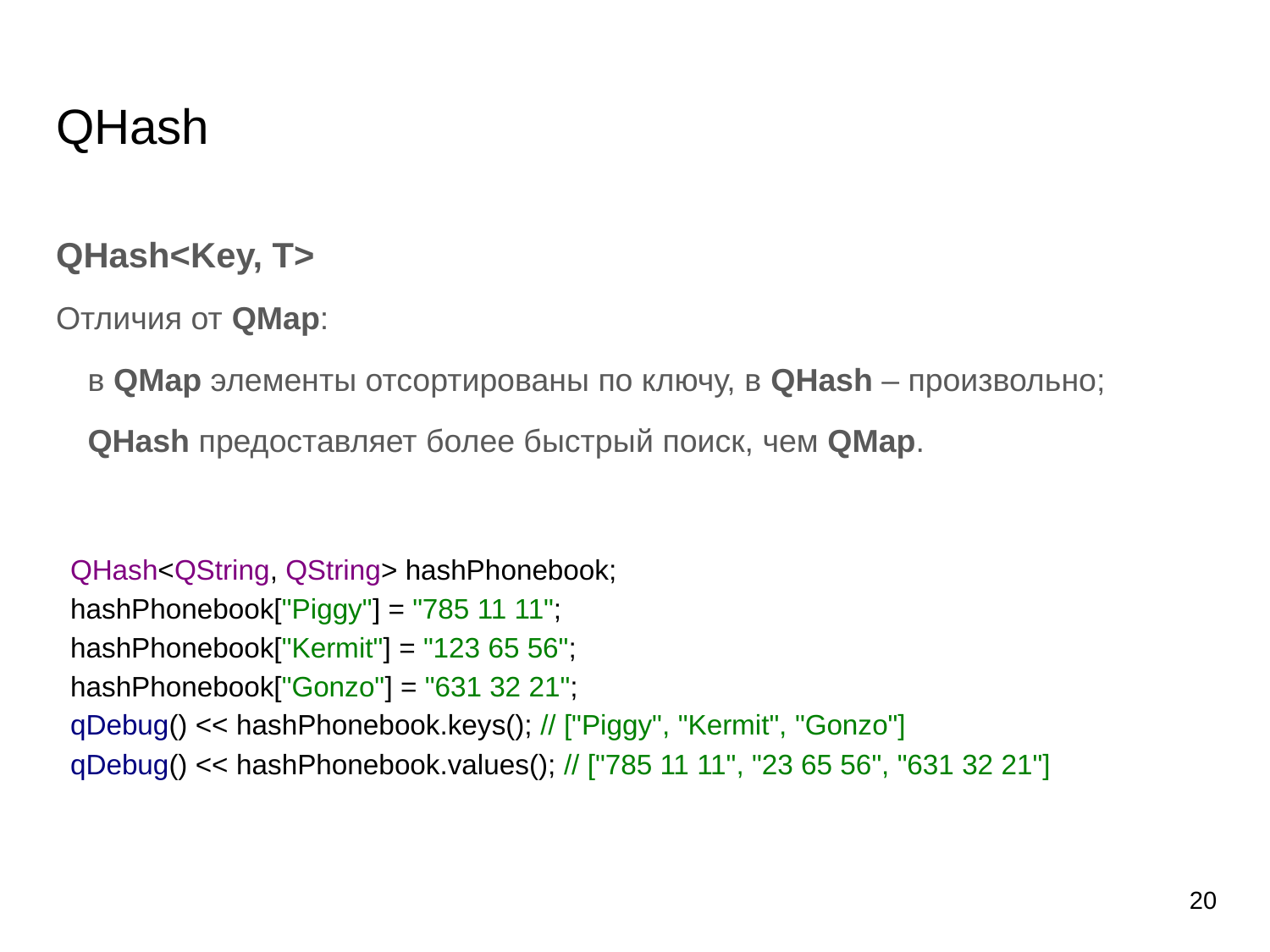

# QHash
QHash<Key, T>
Отличия от QMap:
в QMap элементы отсортированы по ключу, в QHash – произвольно;
QHash предоставляет более быстрый поиск, чем QMap.
QHash<QString, QString> hashPhonebook;
hashPhonebook["Piggy"] = "785 11 11";
hashPhonebook["Kermit"] = "123 65 56";
hashPhonebook["Gonzo"] = "631 32 21";
qDebug() << hashPhonebook.keys(); // ["Piggy", "Kermit", "Gonzo"]
qDebug() << hashPhonebook.values(); // ["785 11 11", "23 65 56", "631 32 21"]
20